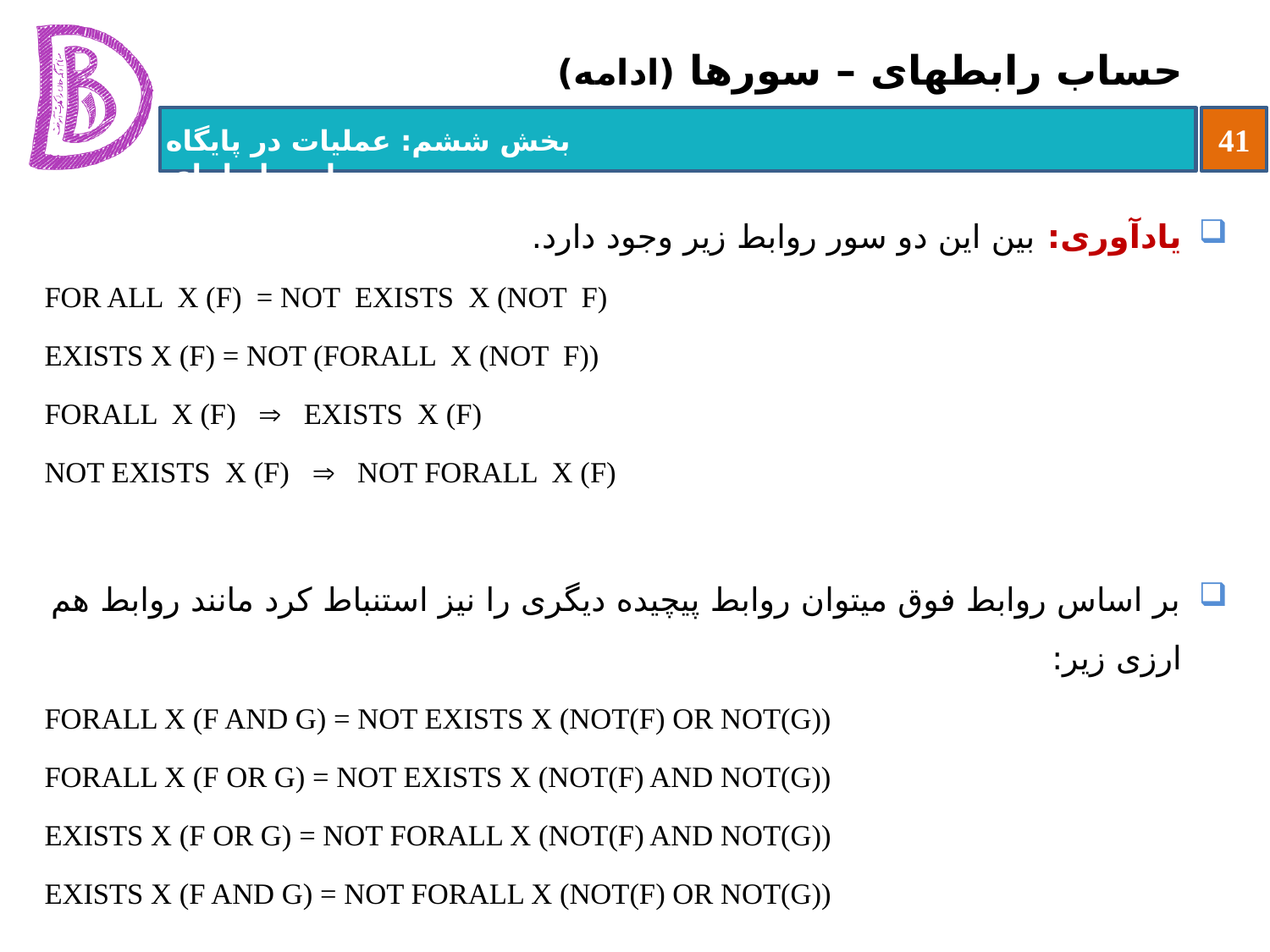

# حساب رابطه‏ای – سورها (ادامه)
یادآوری: بین این دو سور روابط زیر وجود دارد.
FOR ALL  X (F)  = NOT  EXISTS  X (NOT  F)
EXISTS X (F) = NOT (FORALL  X (NOT  F))
FORALL  X (F)   ⇒   EXISTS  X (F)
NOT EXISTS  X (F)   ⇒   NOT FORALL  X (F)

بر اساس روابط فوق می‏توان روابط پیچیده دیگری را نیز استنباط کرد مانند روابط هم ارزی زیر:
FORALL X (F AND G) = NOT EXISTS X (NOT(F) OR NOT(G))
FORALL X (F OR G) = NOT EXISTS X (NOT(F) AND NOT(G))
EXISTS X (F OR G) = NOT FORALL X (NOT(F) AND NOT(G))
EXISTS X (F AND G) = NOT FORALL X (NOT(F) OR NOT(G))